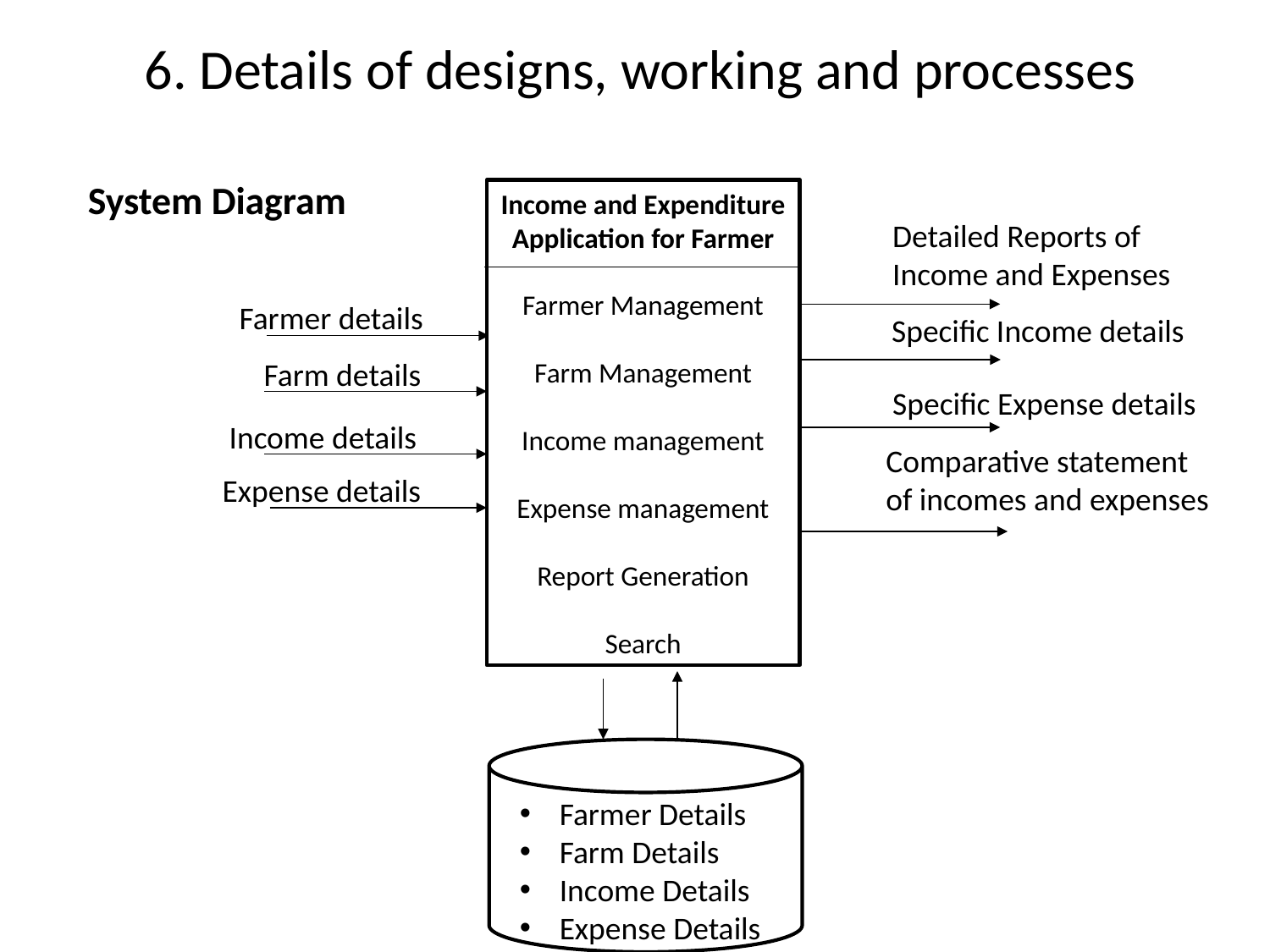

# 6. Details of designs, working and processes
System Diagram

Income and Expenditure Application for Farmer

Farmer Management

Farm Management

Income management

Expense management

Report Generation

Search
Detailed Reports of Income and Expenses
Farmer details
Specific Income details
Farm details
Specific Expense details
Income details
Comparative statement of incomes and expenses
Expense details

Farmer Details
Farm Details
Income Details
Expense Details